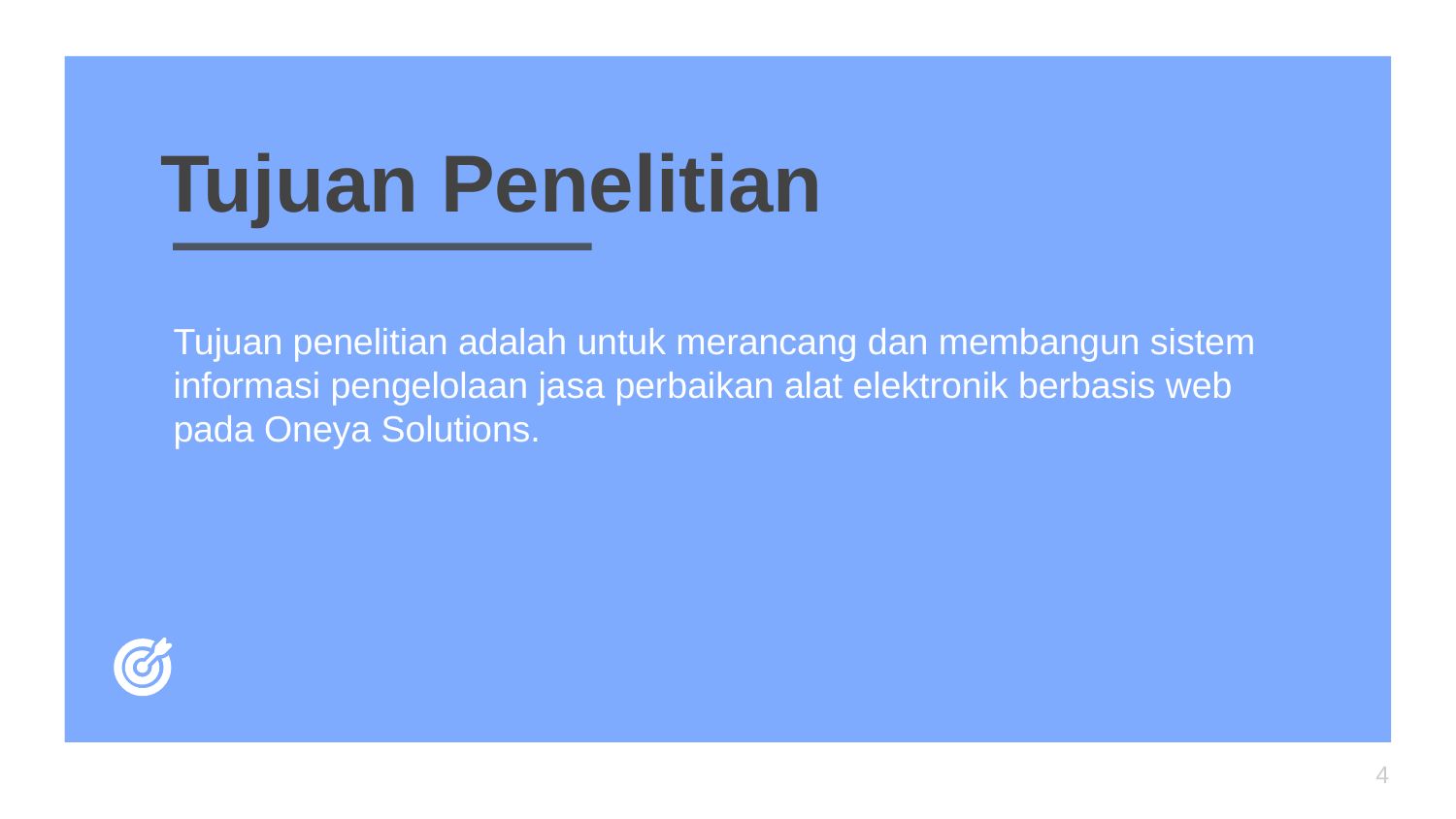

# Tujuan Penelitian

Tujuan penelitian adalah untuk merancang dan membangun sistem informasi pengelolaan jasa perbaikan alat elektronik berbasis web pada Oneya Solutions.

4